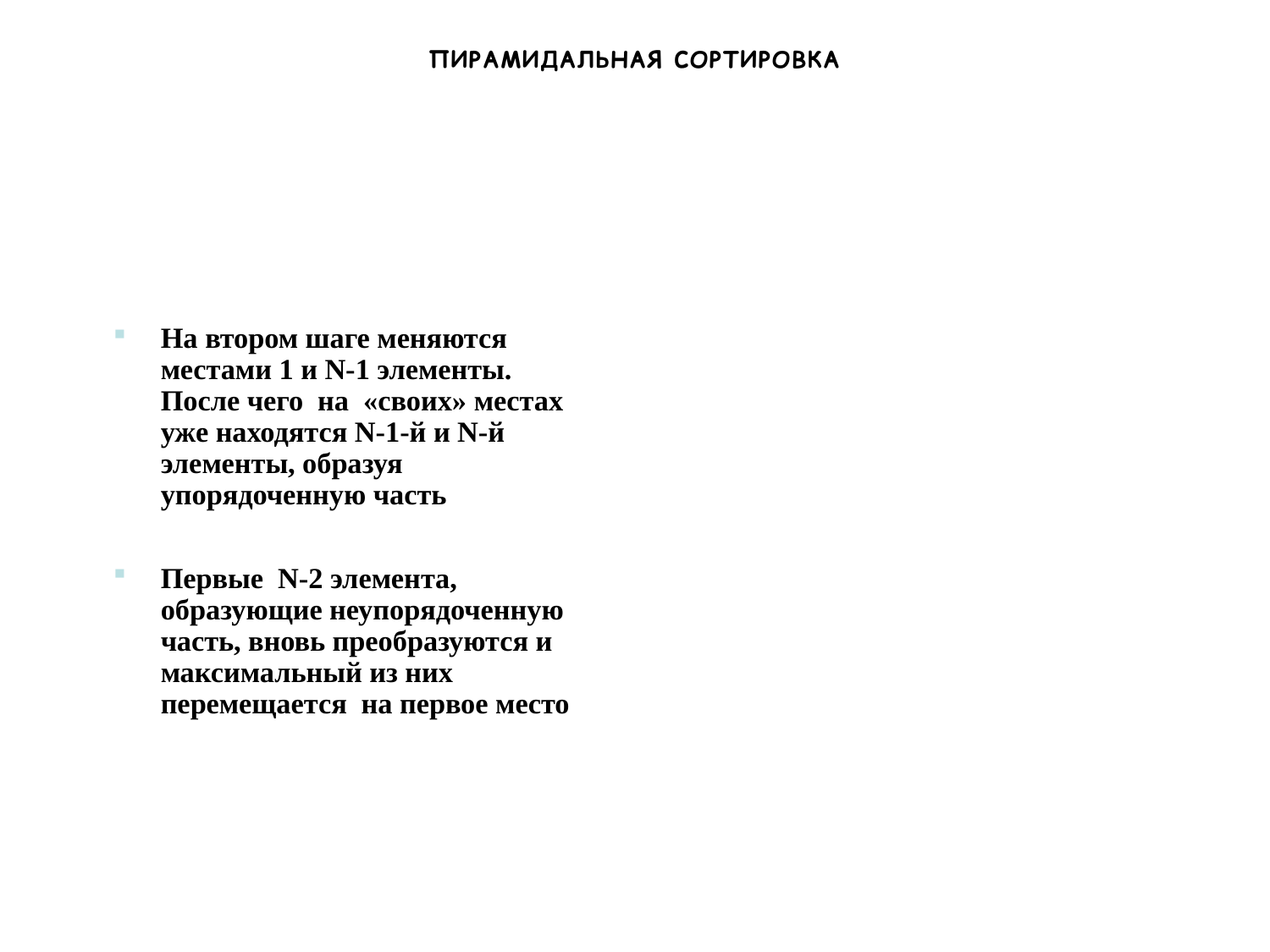

# Пирамидальная сортировка
На втором шаге меняются местами 1 и N-1 элементы. После чего  на  «своих» местах уже находятся N-1-й и N-й элементы, образуя упорядоченную часть

Первые  N-2 элемента, образующие неупорядоченную часть, вновь преобразуются и максимальный из них перемещается  на первое место